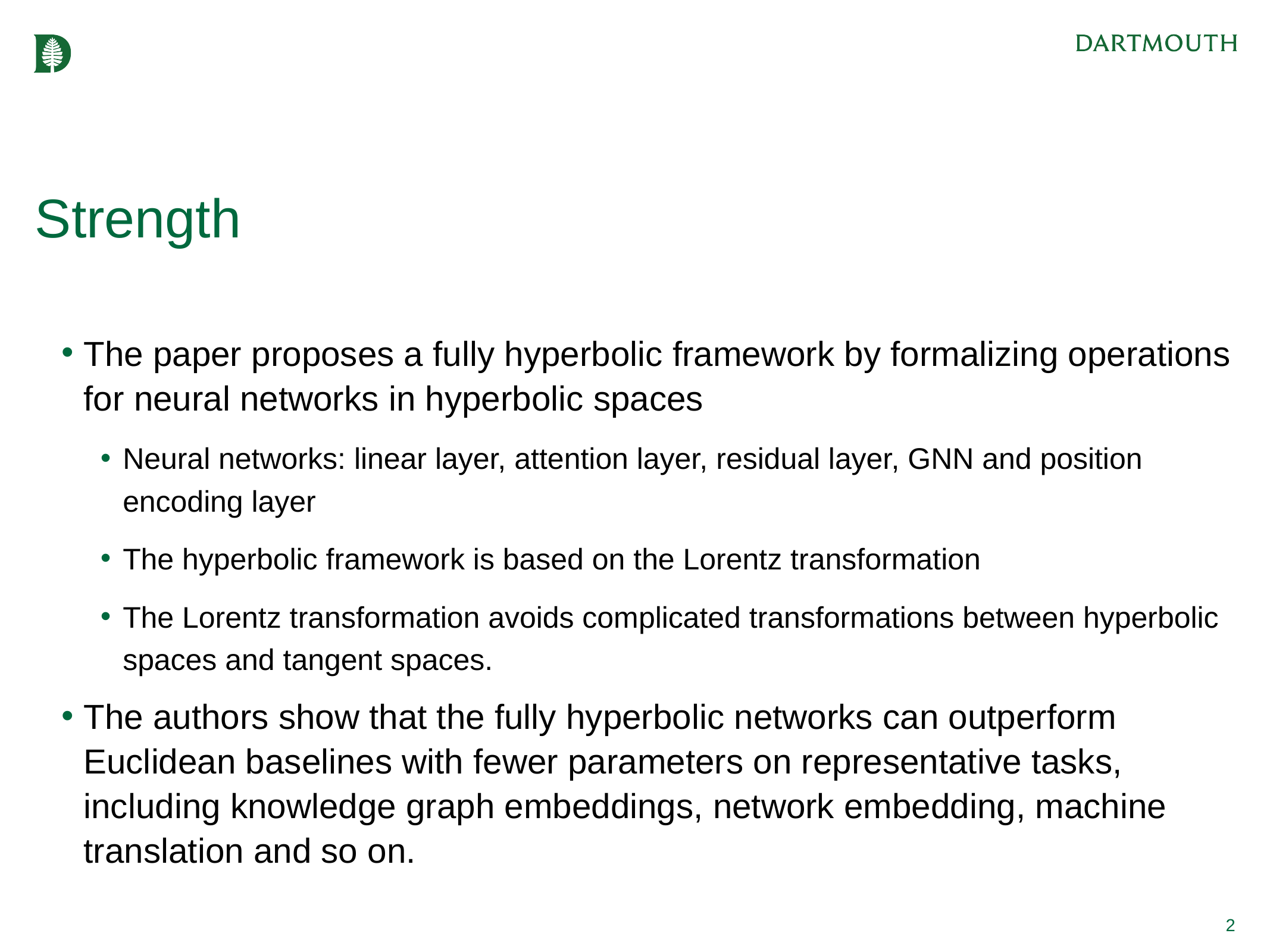

# Strength
The paper proposes a fully hyperbolic framework by formalizing operations for neural networks in hyperbolic spaces
Neural networks: linear layer, attention layer, residual layer, GNN and position encoding layer
The hyperbolic framework is based on the Lorentz transformation
The Lorentz transformation avoids complicated transformations between hyperbolic spaces and tangent spaces.
The authors show that the fully hyperbolic networks can outperform Euclidean baselines with fewer parameters on representative tasks, including knowledge graph embeddings, network embedding, machine translation and so on.

2